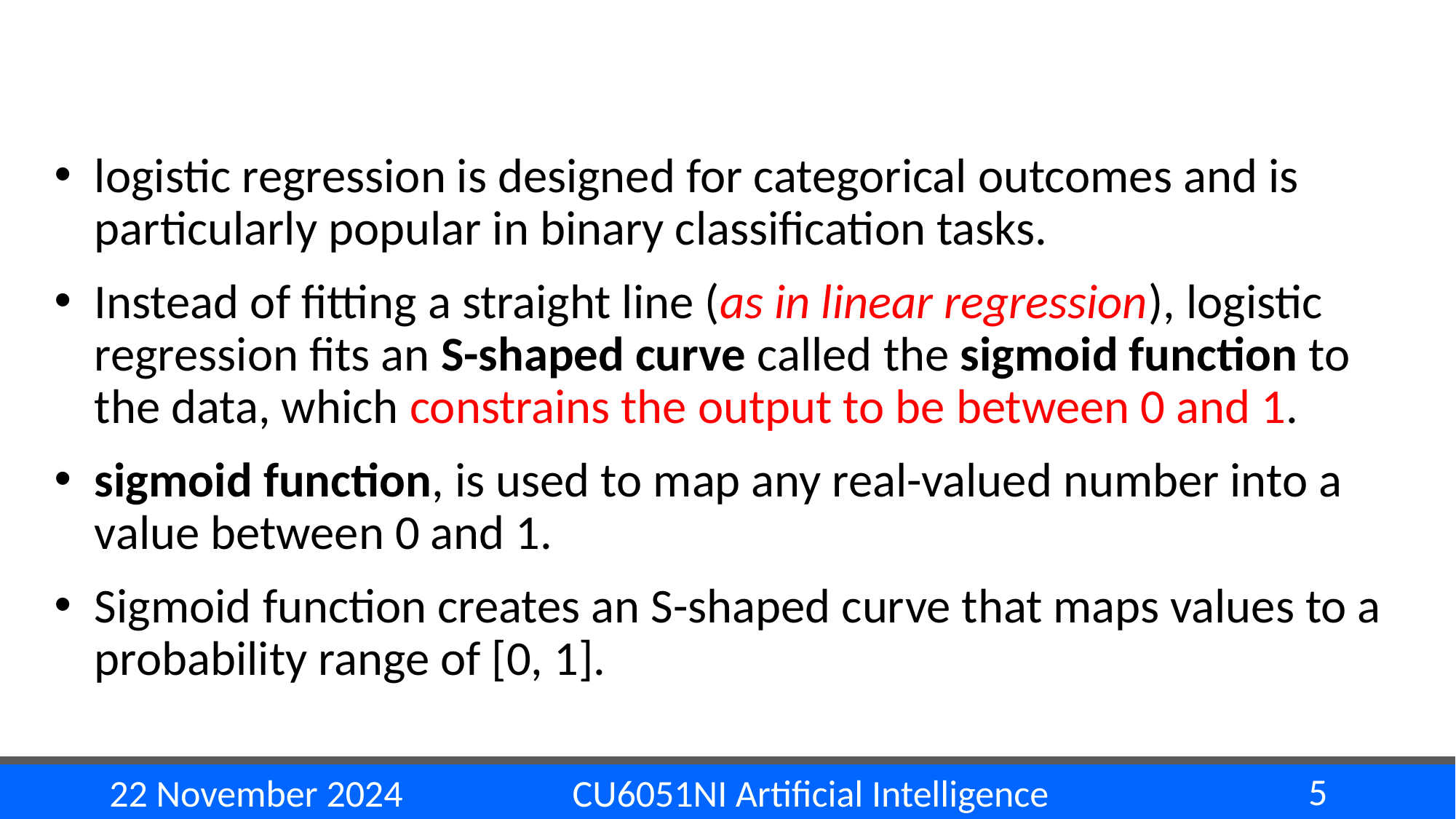

#
logistic regression is designed for categorical outcomes and is particularly popular in binary classification tasks.
Instead of fitting a straight line (as in linear regression), logistic regression fits an S-shaped curve called the sigmoid function to the data, which constrains the output to be between 0 and 1.
sigmoid function, is used to map any real-valued number into a value between 0 and 1.
Sigmoid function creates an S-shaped curve that maps values to a probability range of [0, 1].
5
CU6051NI Artificial Intelligence
22 November 2024